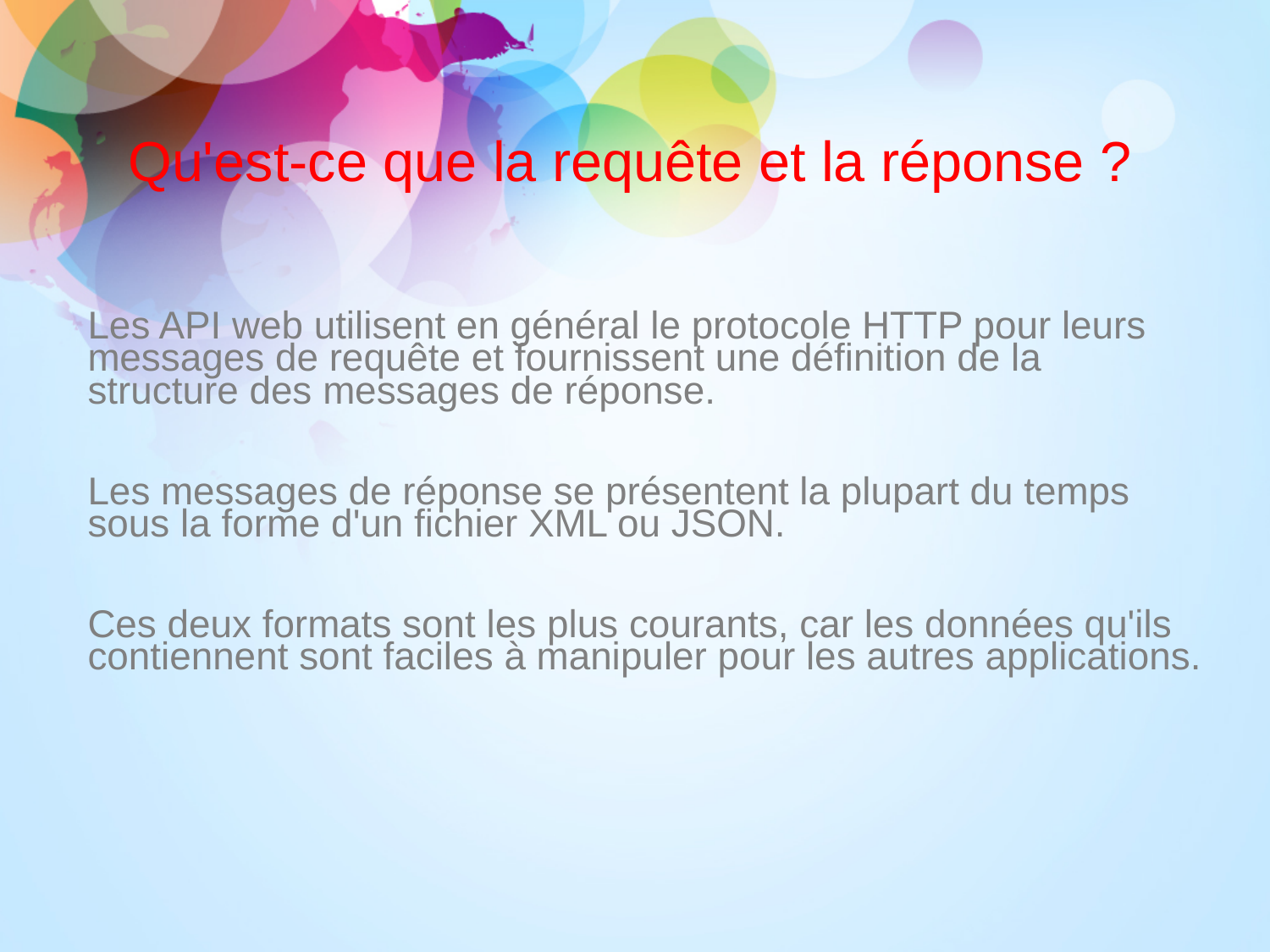

Qu'est-ce que la requête et la réponse ?

Les API web utilisent en général le protocole HTTP pour leurs messages de requête et fournissent une définition de la structure des messages de réponse.

Les messages de réponse se présentent la plupart du temps sous la forme d'un fichier XML ou JSON.

Ces deux formats sont les plus courants, car les données qu'ils contiennent sont faciles à manipuler pour les autres applications.